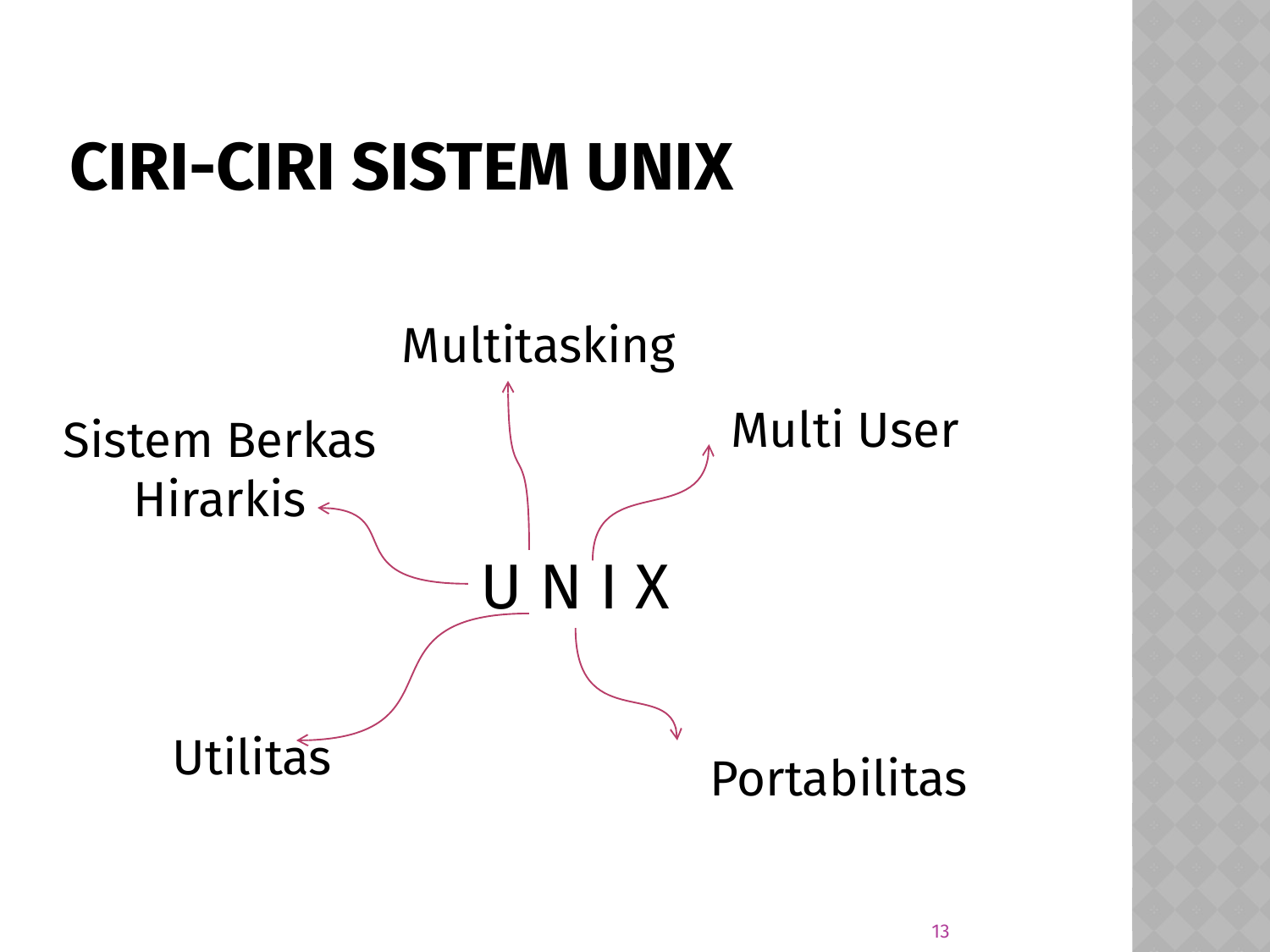

# Ciri-ciri sistem unix

Multitasking
Multi User
Sistem Berkas
Hirarkis
U N I X
Utilitas
Portabilitas
13